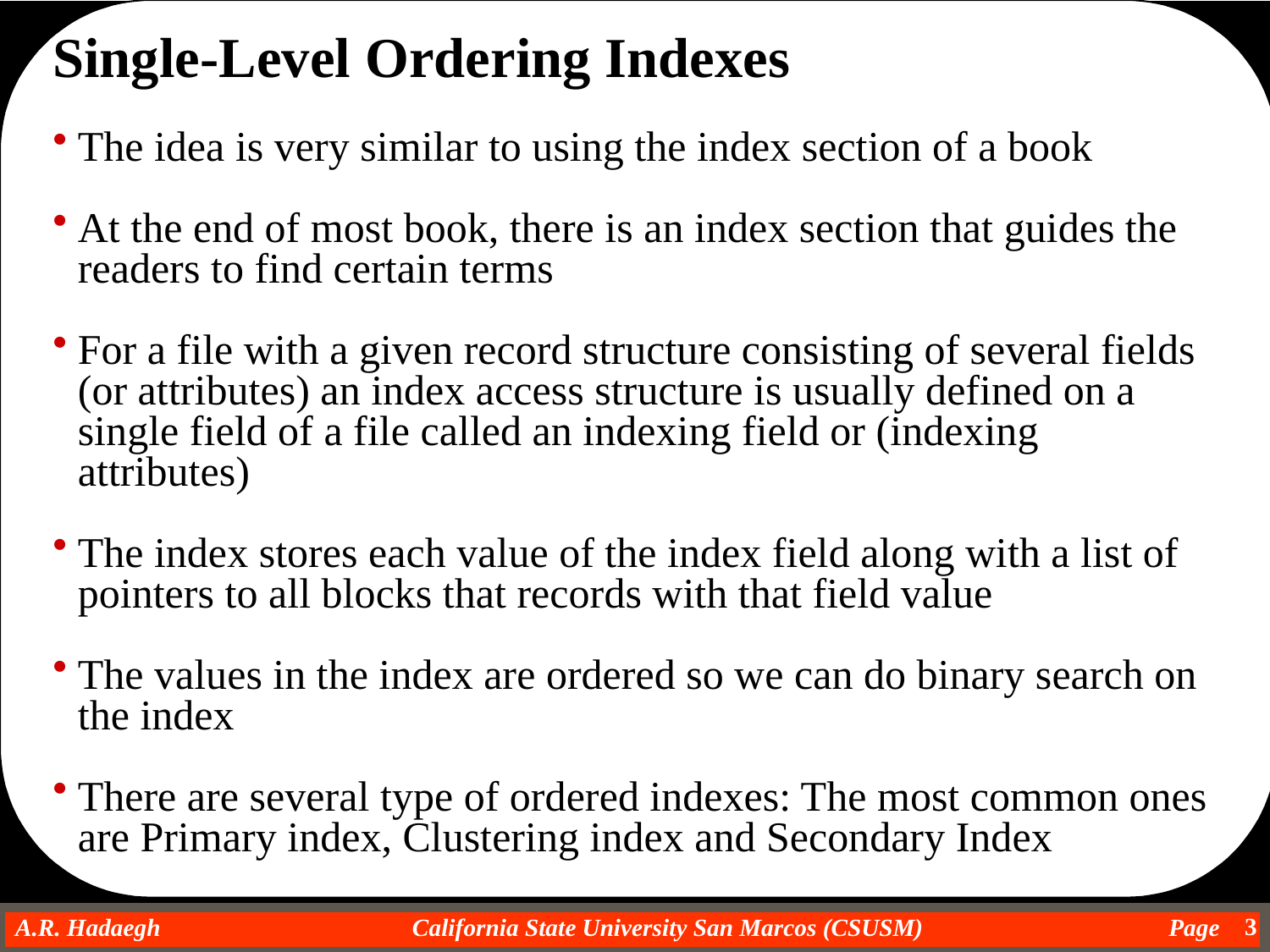

Single-Level Ordering Indexes

The idea is very similar to using the index section of a book

At the end of most book, there is an index section that guides the readers to find certain terms

For a file with a given record structure consisting of several fields (or attributes) an index access structure is usually defined on a single field of a file called an indexing field or (indexing attributes)

The index stores each value of the index field along with a list of pointers to all blocks that records with that field value

The values in the index are ordered so we can do binary search on the index

There are several type of ordered indexes: The most common ones are Primary index, Clustering index and Secondary Index
3